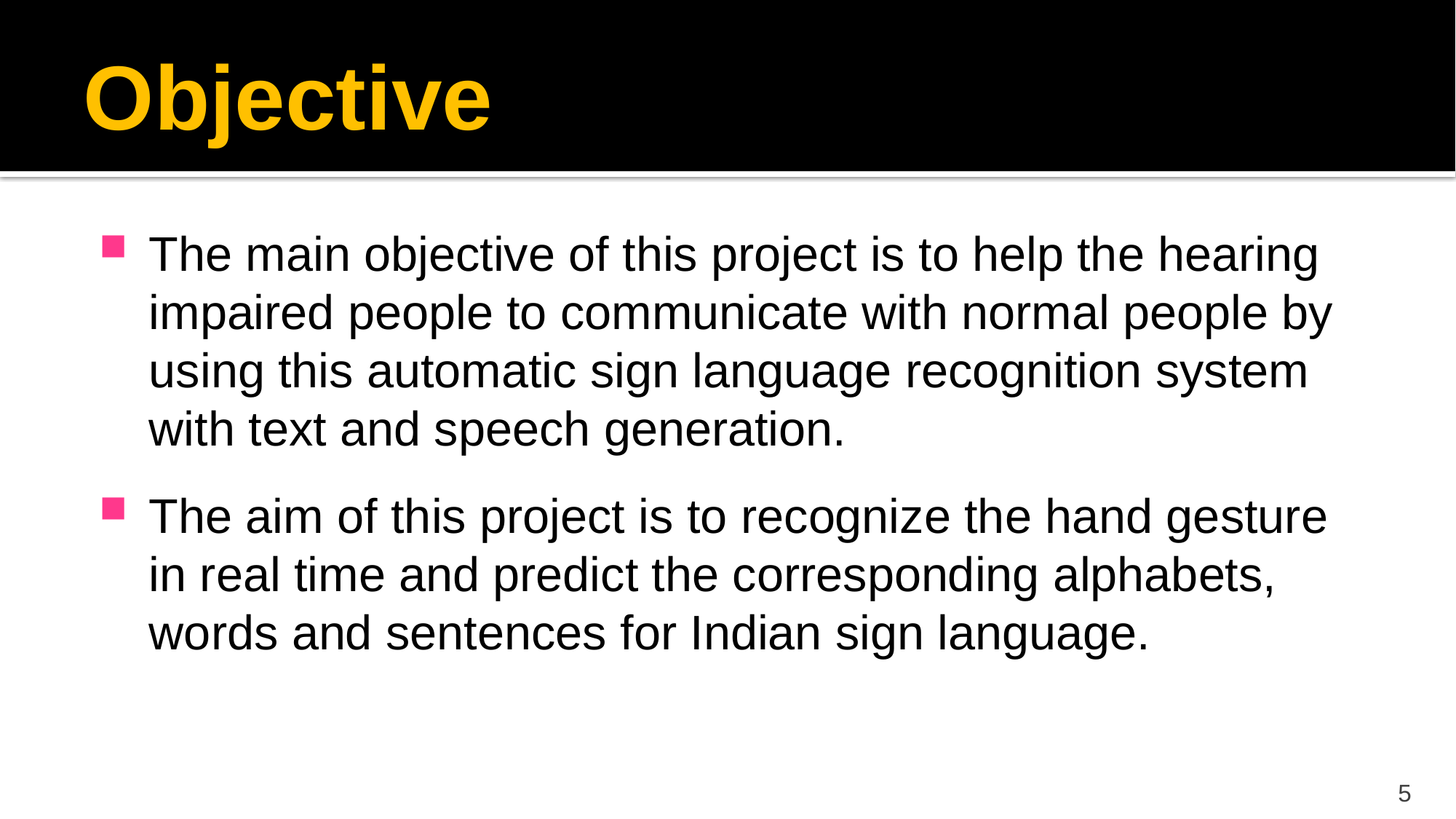

# Objective
The main objective of this project is to help the hearing impaired people to communicate with normal people by using this automatic sign language recognition system with text and speech generation.
The aim of this project is to recognize the hand gesture in real time and predict the corresponding alphabets, words and sentences for Indian sign language.

5